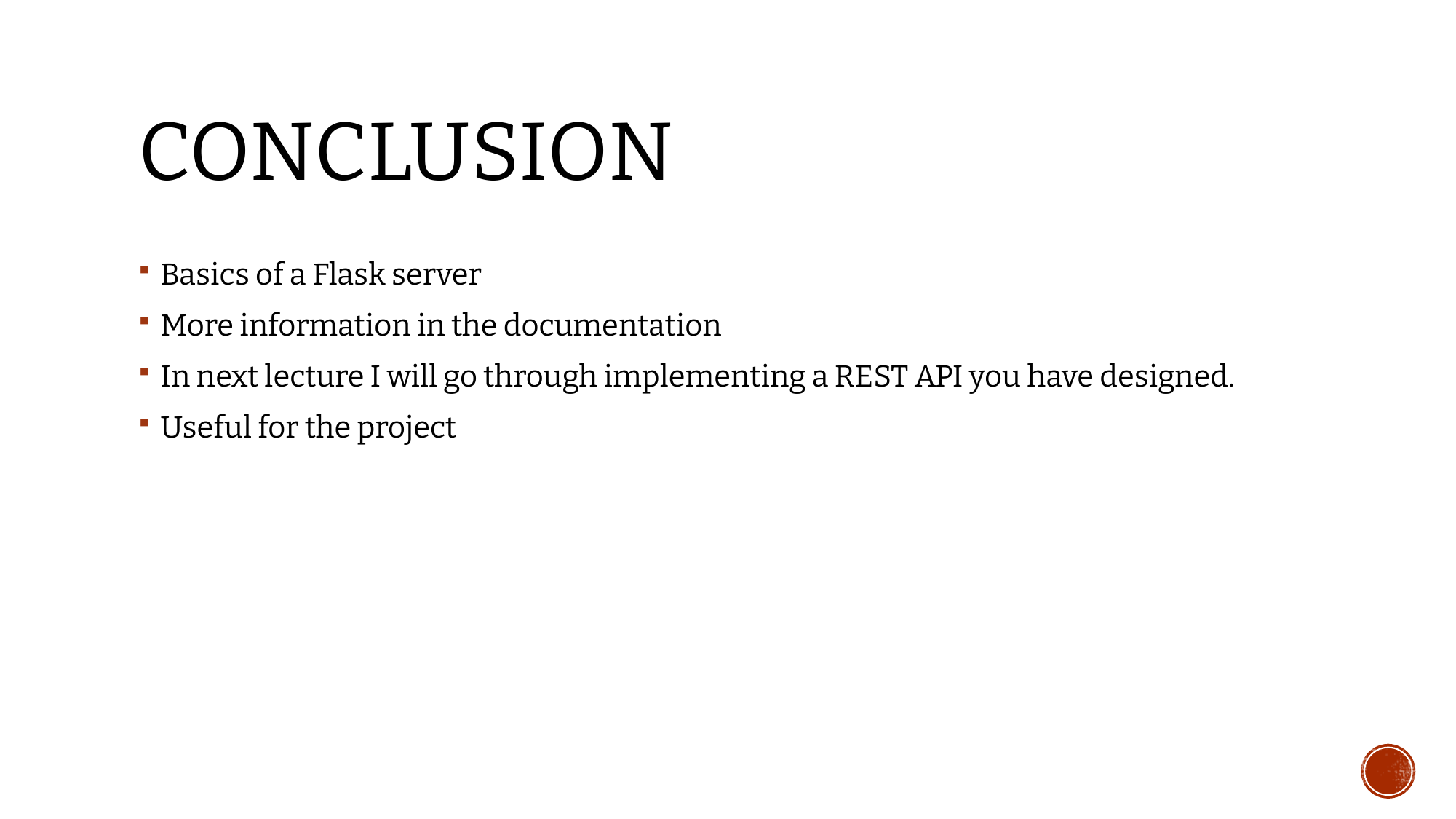

# Conclusion
Basics of a Flask server
More information in the documentation
In next lecture I will go through implementing a REST API you have designed.
Useful for the project